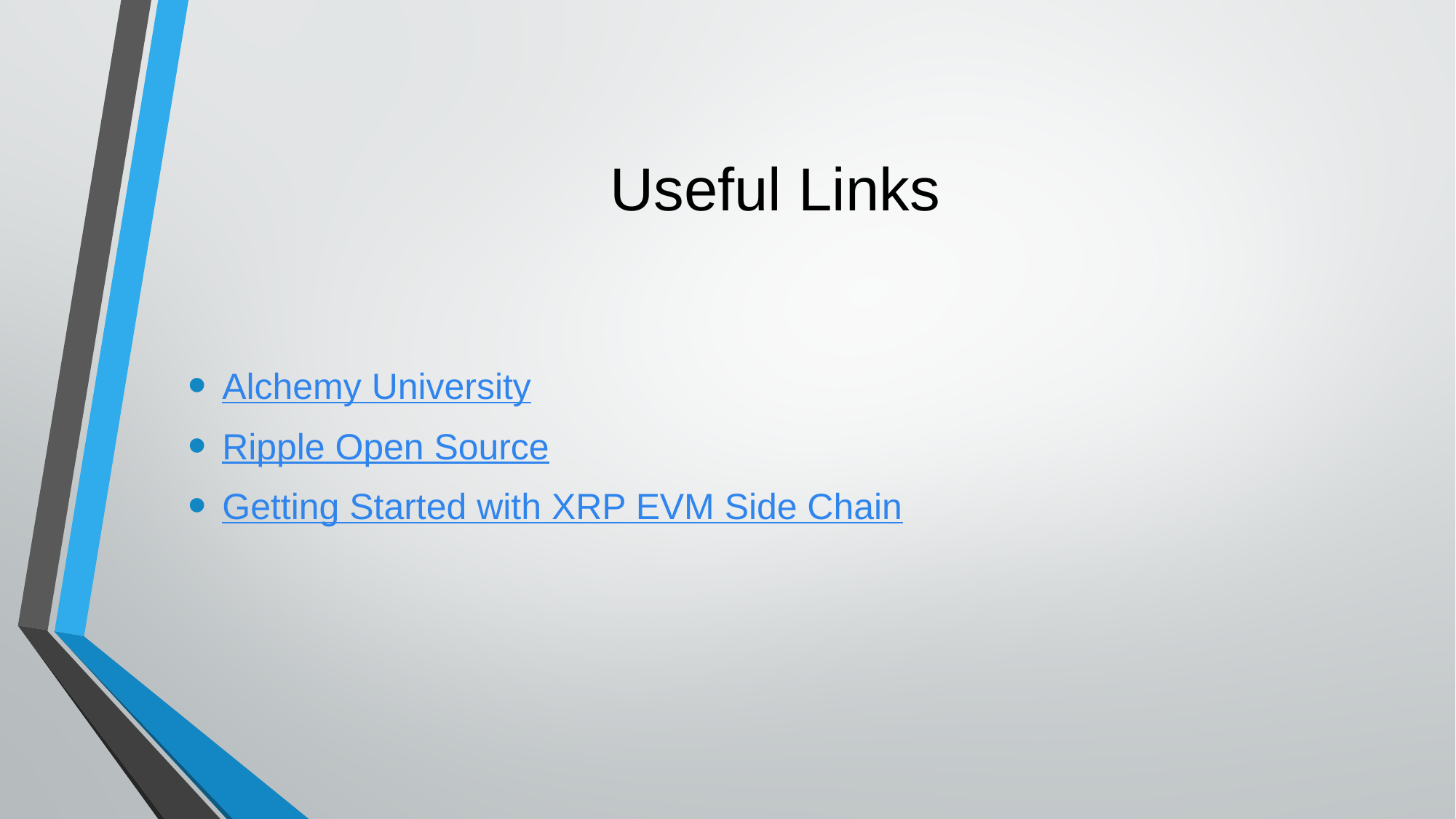

# Useful Links
Alchemy University
Ripple Open Source
Getting Started with XRP EVM Side Chain